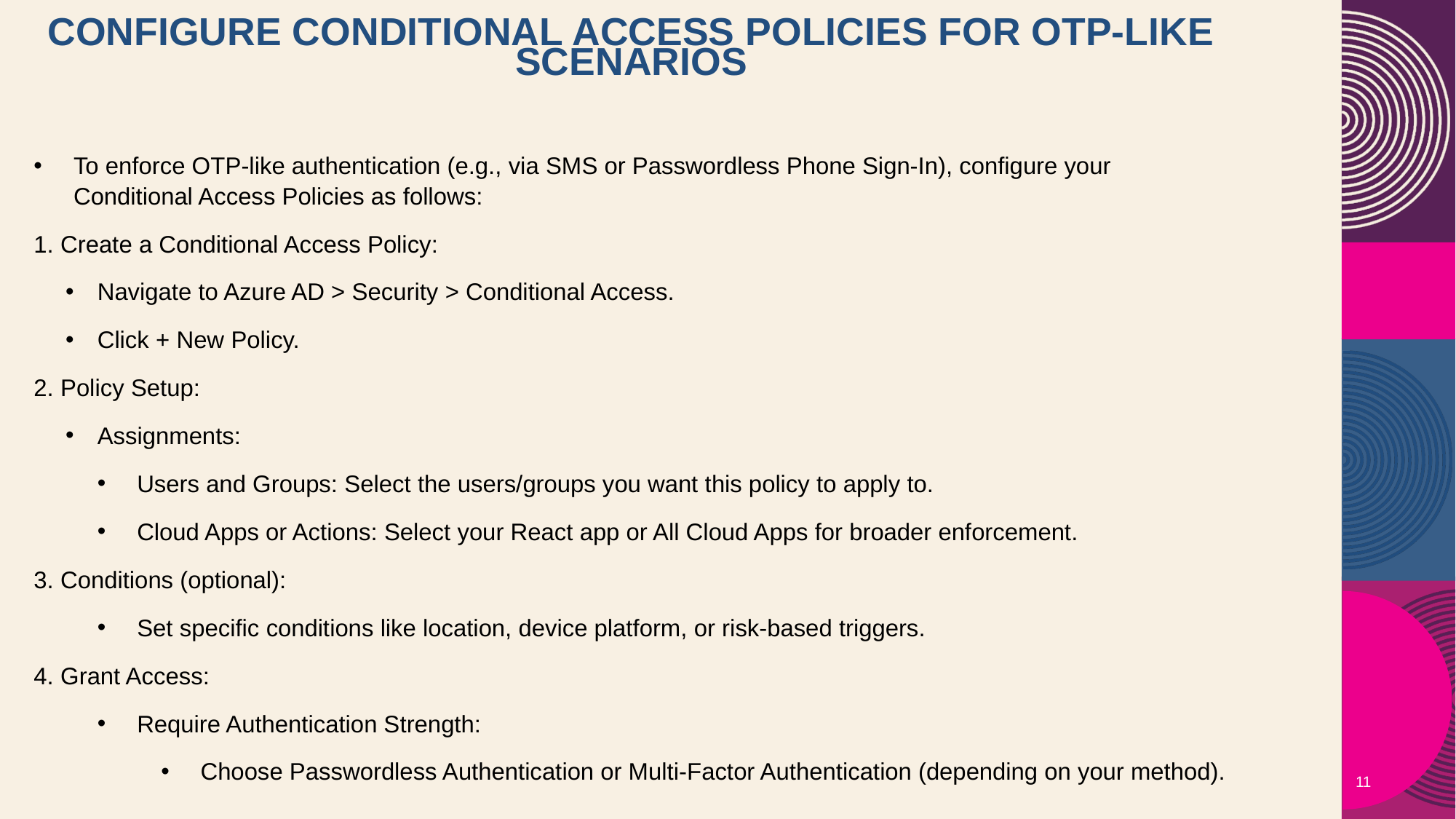

Configure Conditional Access Policies for OTP-Like Scenarios

To enforce OTP-like authentication (e.g., via SMS or Passwordless Phone Sign-In), configure your Conditional Access Policies as follows:
1. Create a Conditional Access Policy:
Navigate to Azure AD > Security > Conditional Access.
Click + New Policy.
2. Policy Setup:
Assignments:
Users and Groups: Select the users/groups you want this policy to apply to.
Cloud Apps or Actions: Select your React app or All Cloud Apps for broader enforcement.
3. Conditions (optional):
Set specific conditions like location, device platform, or risk-based triggers.
4. Grant Access:
Require Authentication Strength:
Choose Passwordless Authentication or Multi-Factor Authentication (depending on your method).

11